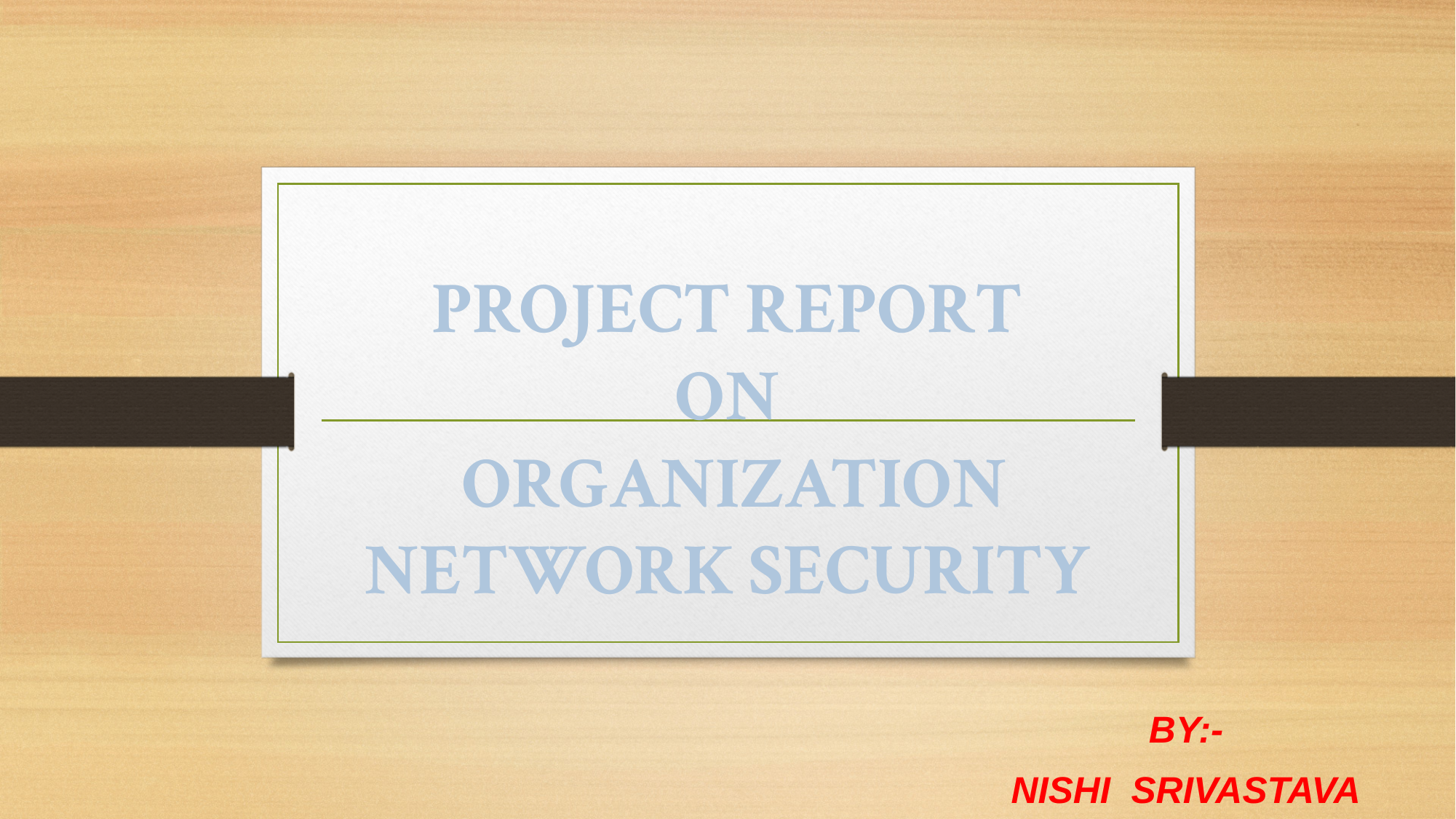

# PROJECT REPORT ON ORGANIZATION NETWORK SECURITY

BY:-
NISHI  SRIVASTAVA